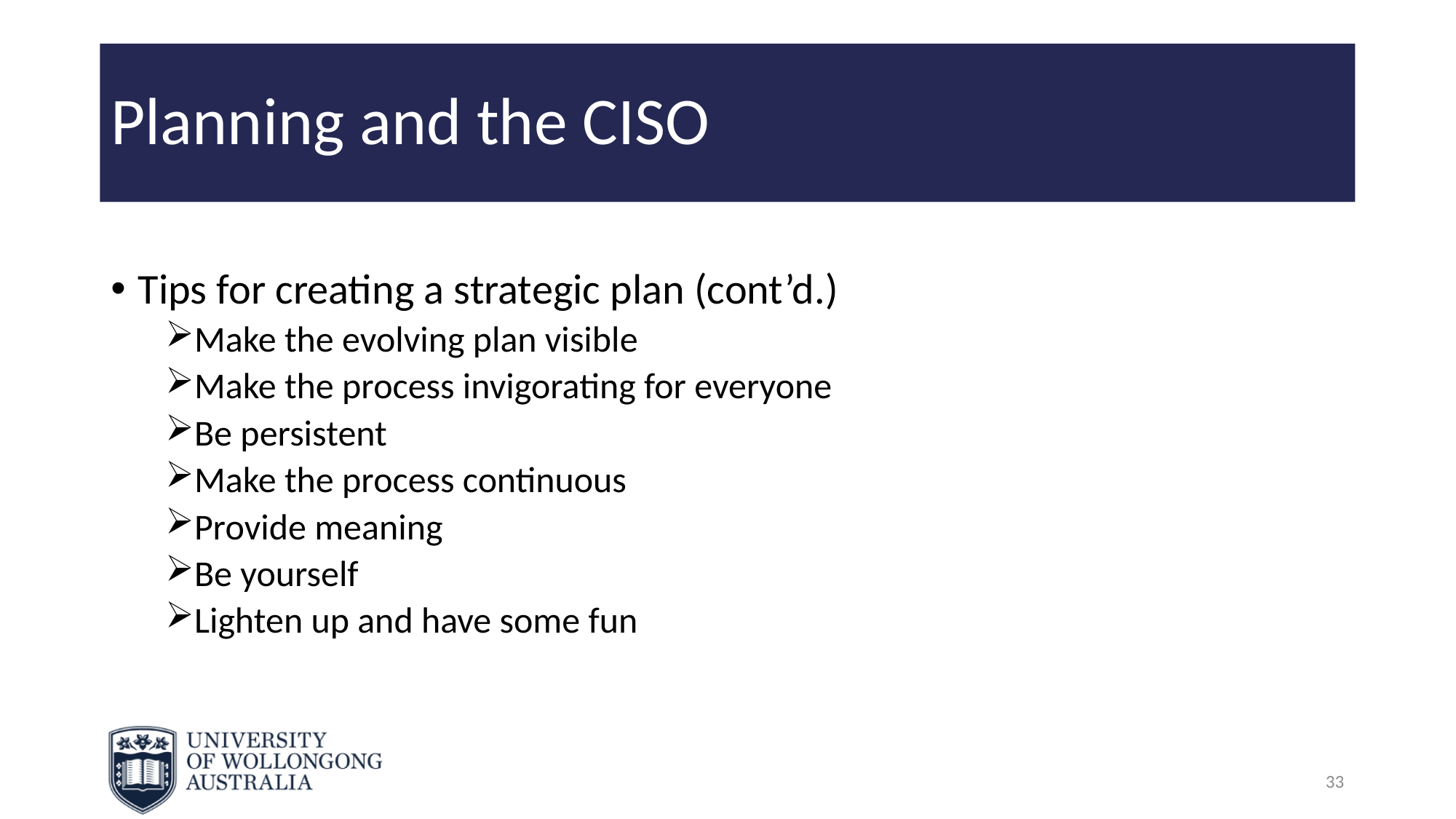

# Planning and the CISO
Tips for creating a strategic plan (cont’d.)
Make the evolving plan visible
Make the process invigorating for everyone
Be persistent
Make the process continuous
Provide meaning
Be yourself
Lighten up and have some fun

33